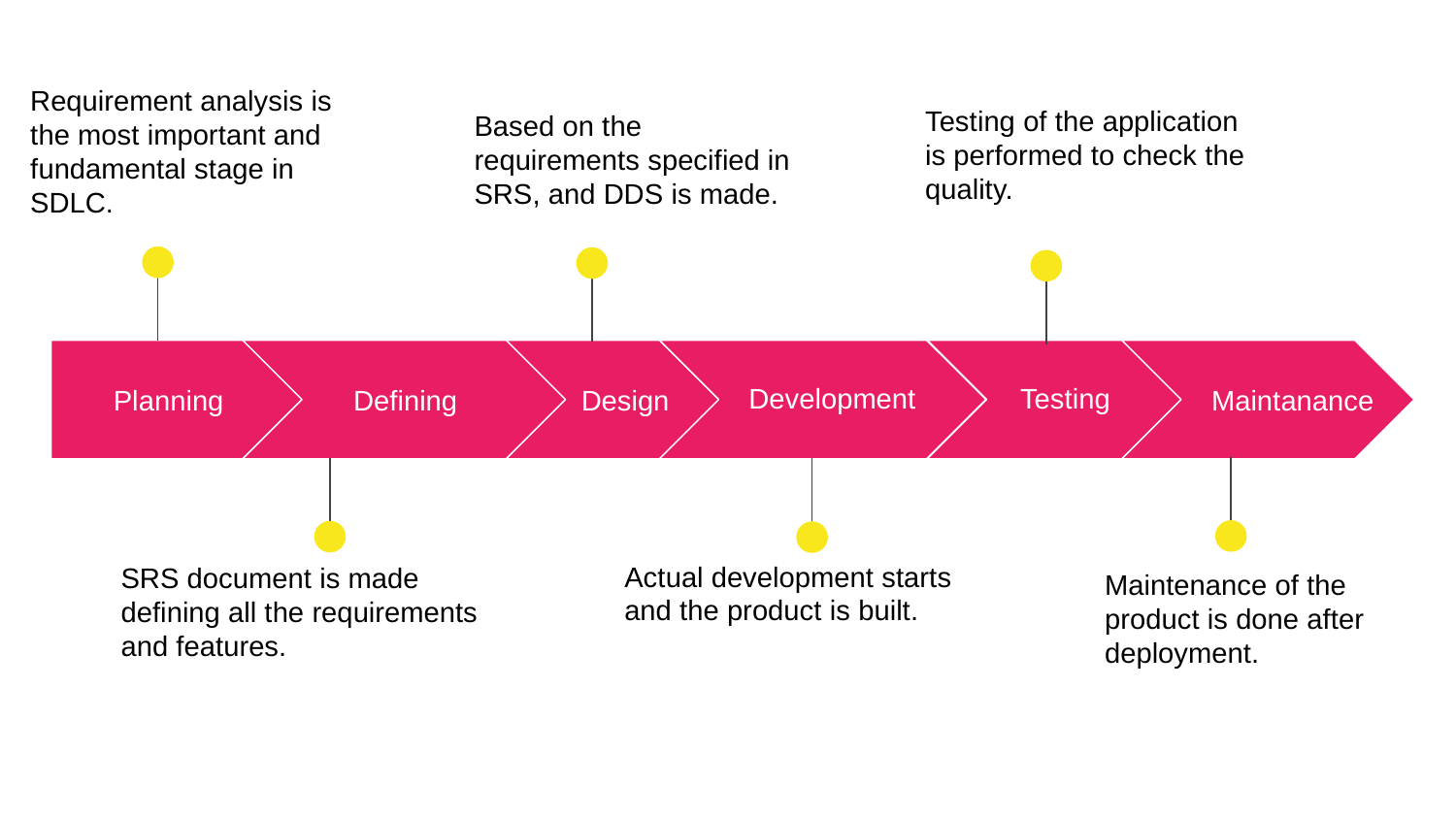

Requirement analysis is the most important and fundamental stage in SDLC.
Testing of the application is performed to check the quality.
Based on the requirements specified in SRS, and DDS is made.

Development
Testing
Planning
Defining
Design
Maintanance

Actual development starts and the product is built.
SRS document is made defining all the requirements and features.
Maintenance of the product is done after deployment.